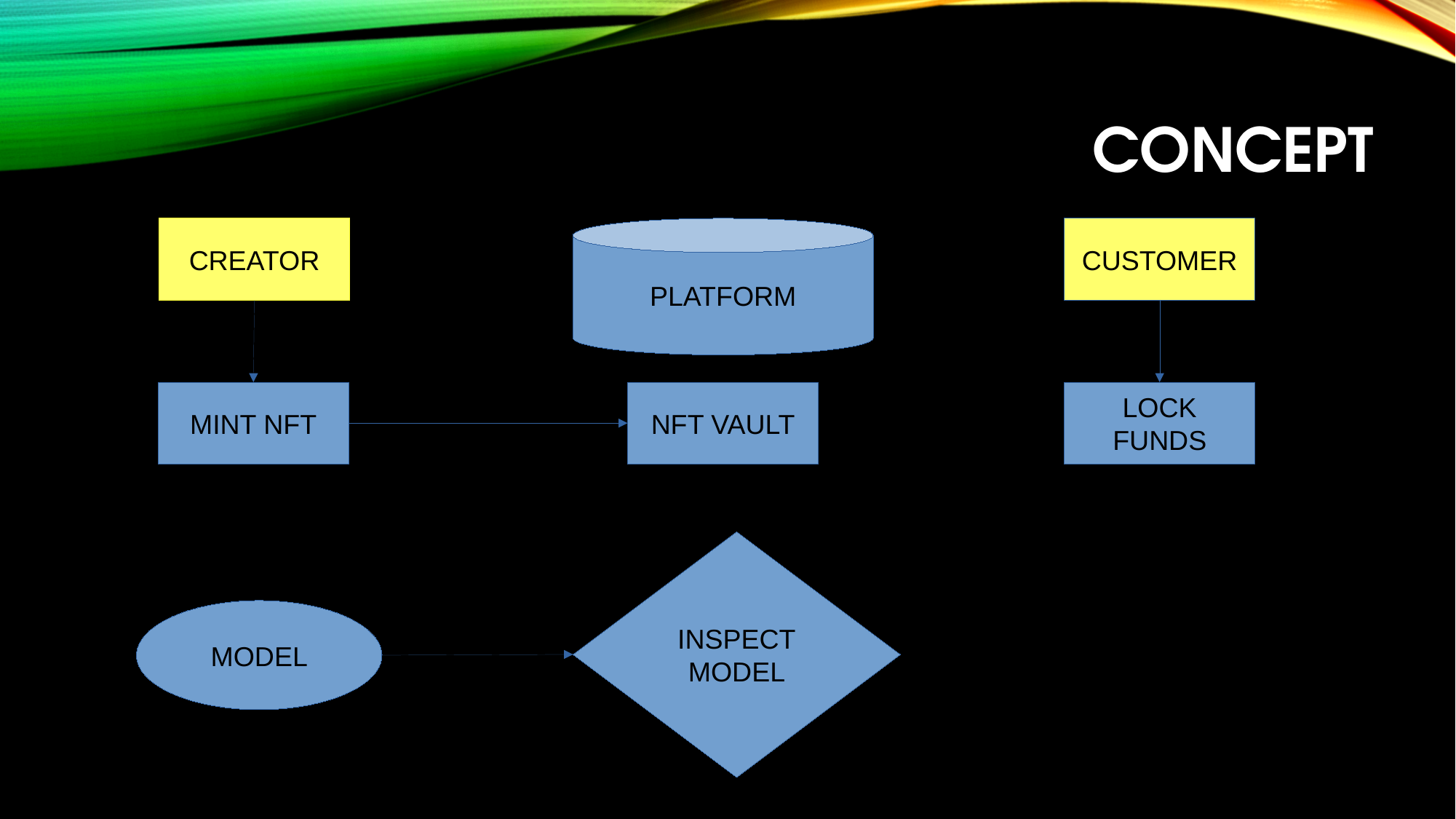

# CONCEPT
CREATOR
PLATFORM
CUSTOMER
MINT NFT
NFT VAULT
LOCK FUNDS
INSPECT
MODEL
MODEL